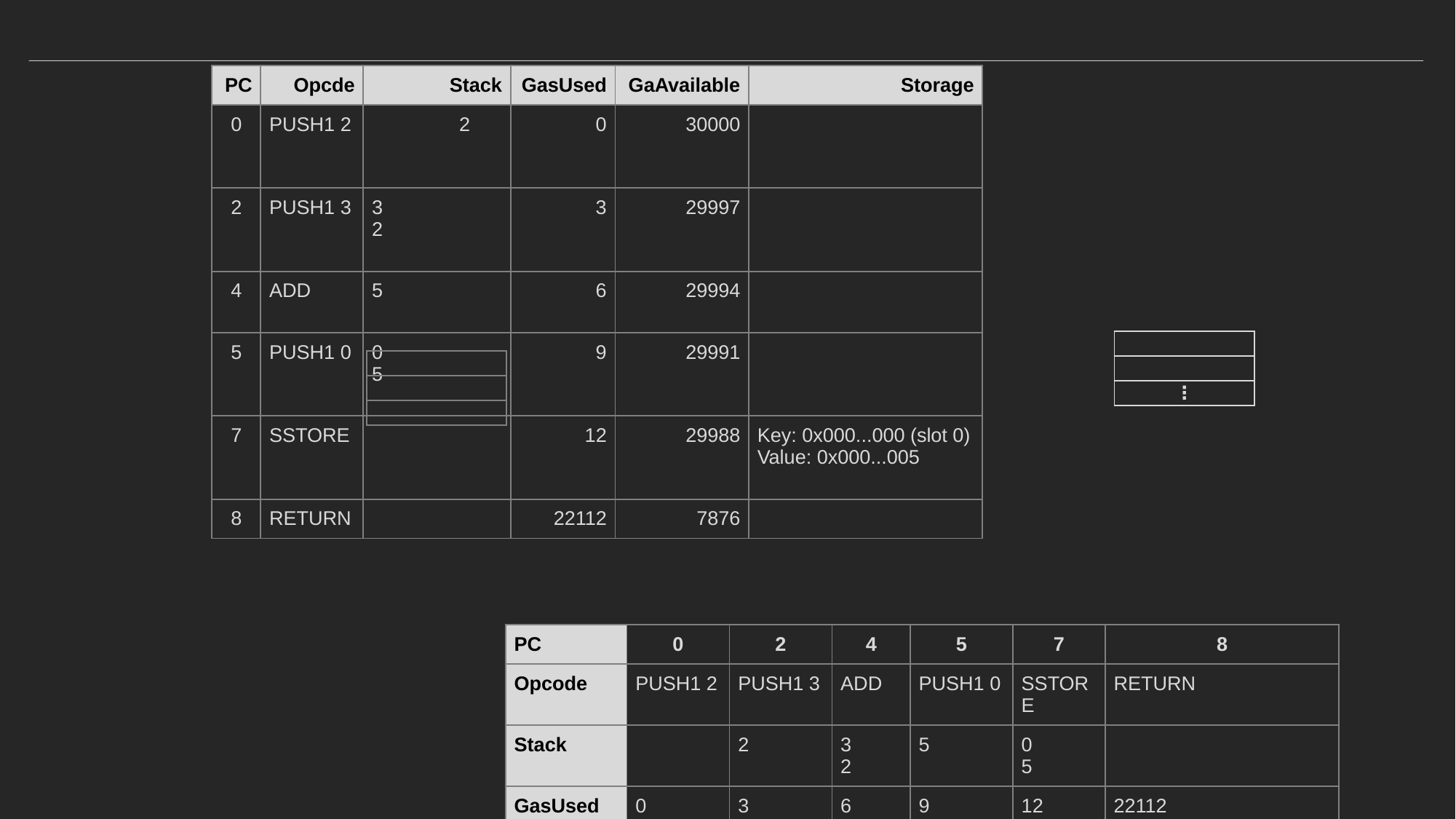

| PC | Opcde | Stack | GasUsed | GaAvailable | Storage |
| --- | --- | --- | --- | --- | --- |
| 0 | PUSH1 2 | 2 | 0 | 30000 |  |
| 2 | PUSH1 3 | 3 2 | 3 | 29997 |  |
| 4 | ADD | 5 | 6 | 29994 |  |
| 5 | PUSH1 0 | 0 5 | 9 | 29991 |  |
| 7 | SSTORE |  | 12 | 29988 | Key: 0x000...000 (slot 0) Value: 0x000...005 |
| 8 | RETURN |  | 22112 | 7876 |  |
|  |
| --- |
|  |
| ⋮ |
|  |
| --- |
|  |
|  |
| PC | 0 | 2 | 4 | 5 | 7 | 8 |
| --- | --- | --- | --- | --- | --- | --- |
| Opcode | PUSH1 2 | PUSH1 3 | ADD | PUSH1 0 | SSTORE | RETURN |
| Stack |  | 2 | 3 2 | 5 | 0 5 |  |
| GasUsed | 0 | 3 | 6 | 9 | 12 | 22112 (COLD SLOAD: 2100) |
| GasAvailable | 30000\* | 29997 | 29994 | 29991 | 29988 | 7876 |
| Storage |  |  |  |  |  | Key: 0x000...000 (slot 0) Value: 0x000...005 |